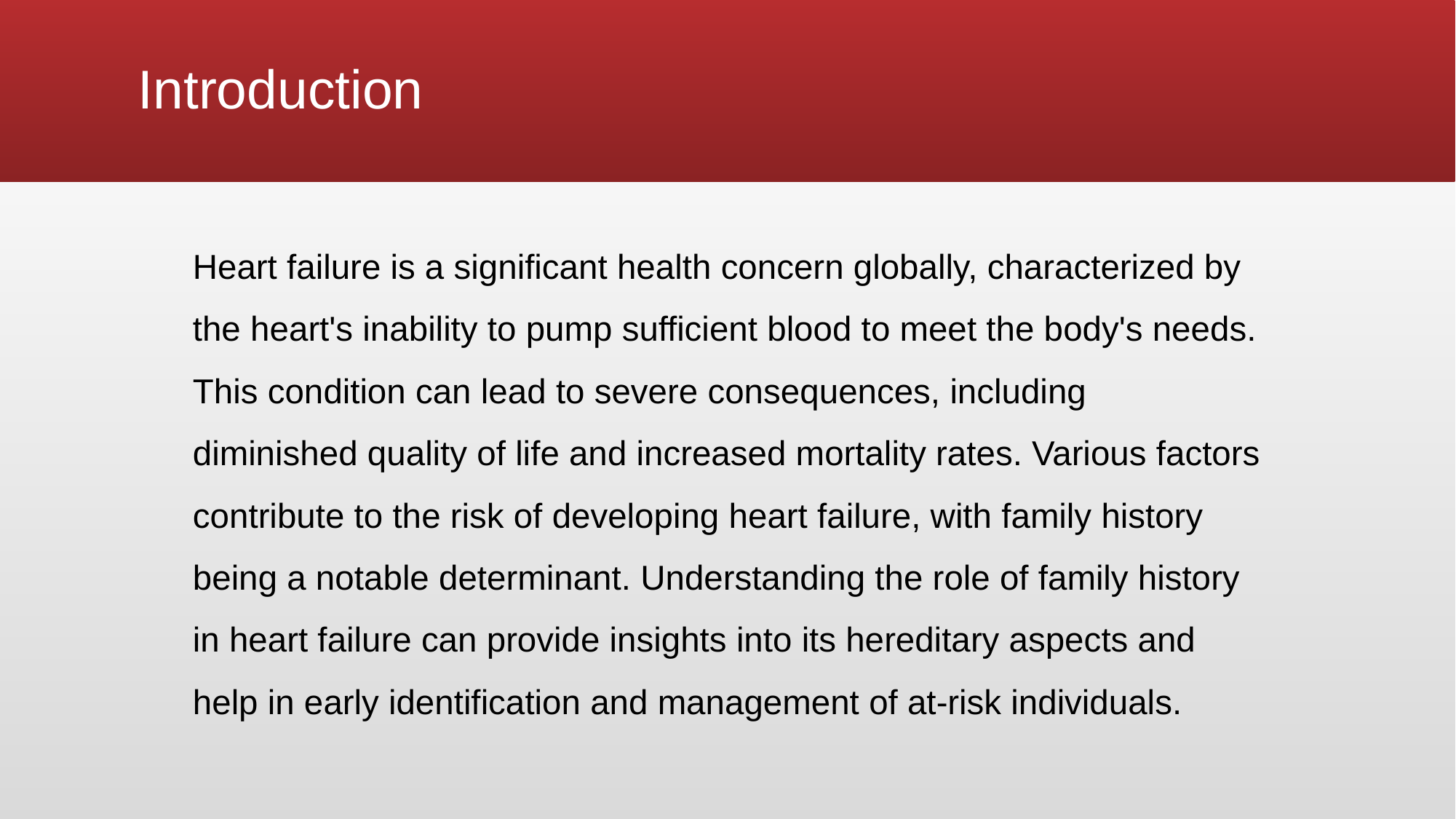

# Introduction
Heart failure is a significant health concern globally, characterized by the heart's inability to pump sufficient blood to meet the body's needs. This condition can lead to severe consequences, including diminished quality of life and increased mortality rates. Various factors contribute to the risk of developing heart failure, with family history being a notable determinant. Understanding the role of family history in heart failure can provide insights into its hereditary aspects and help in early identification and management of at-risk individuals.